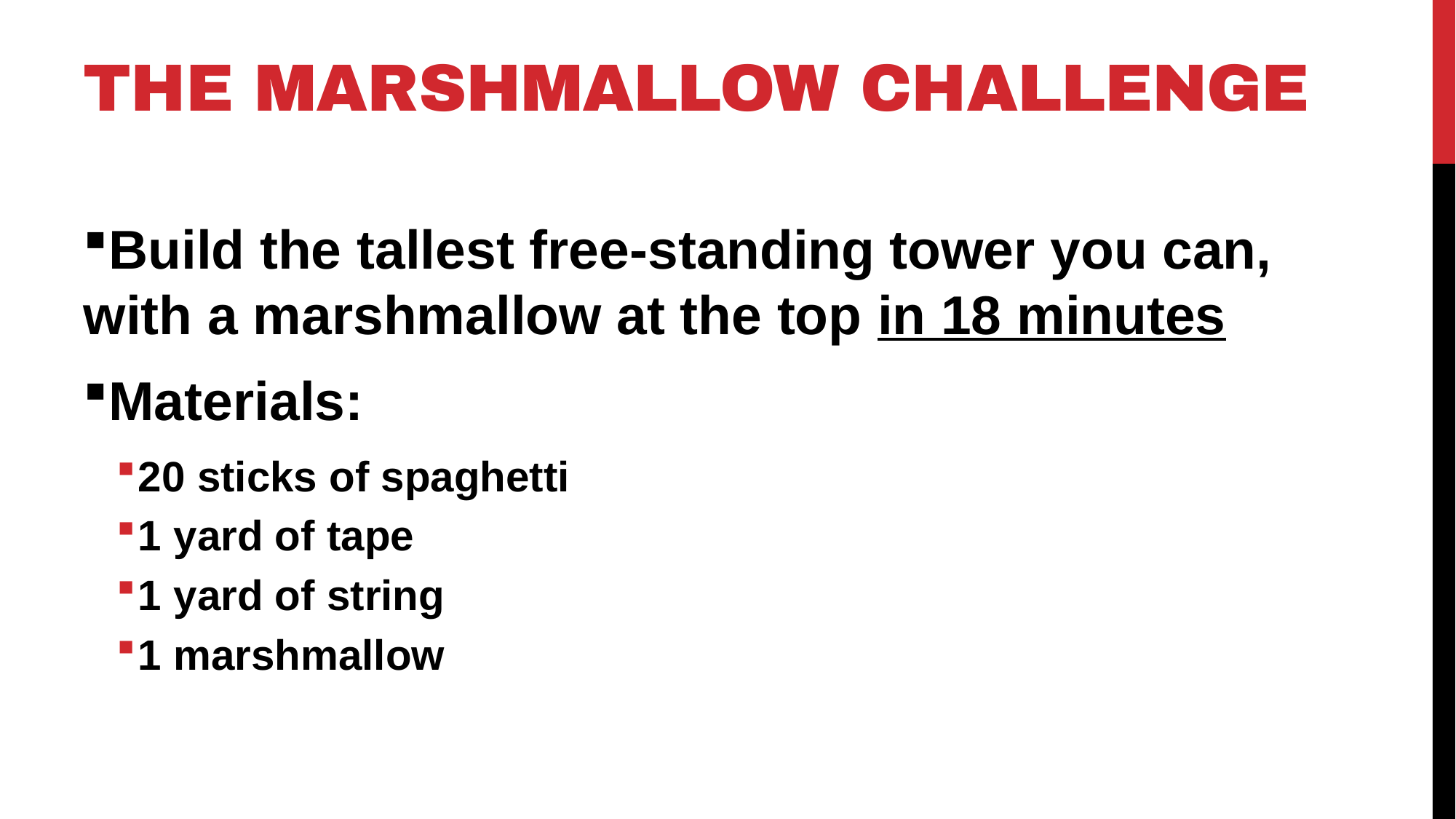

# The Marshmallow Challenge
Build the tallest free-standing tower you can, with a marshmallow at the top in 18 minutes
Materials:
20 sticks of spaghetti
1 yard of tape
1 yard of string
1 marshmallow